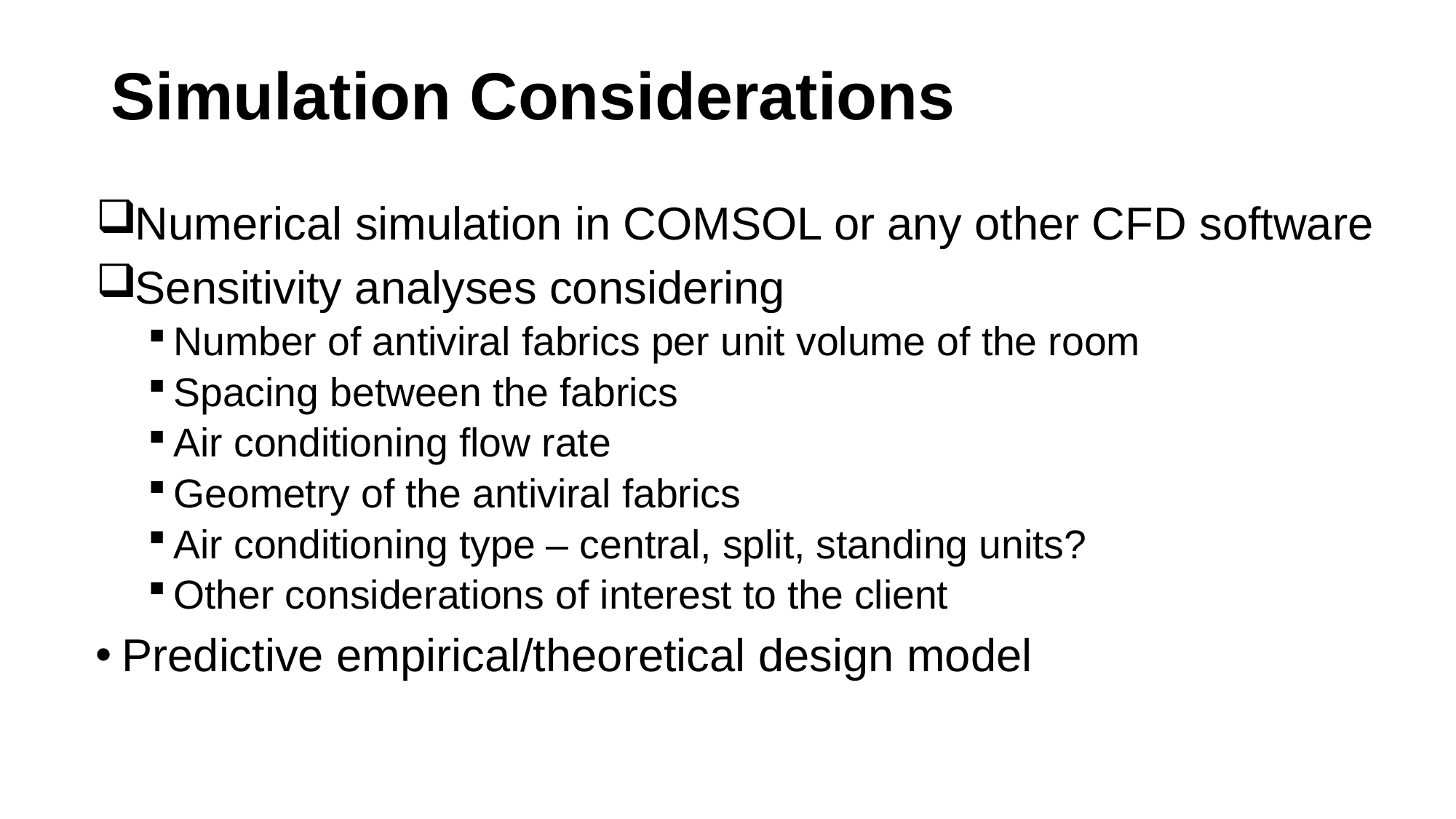

# Simulation Considerations
Numerical simulation in COMSOL or any other CFD software
Sensitivity analyses considering
Number of antiviral fabrics per unit volume of the room
Spacing between the fabrics
Air conditioning flow rate
Geometry of the antiviral fabrics
Air conditioning type – central, split, standing units?
Other considerations of interest to the client
Predictive empirical/theoretical design model